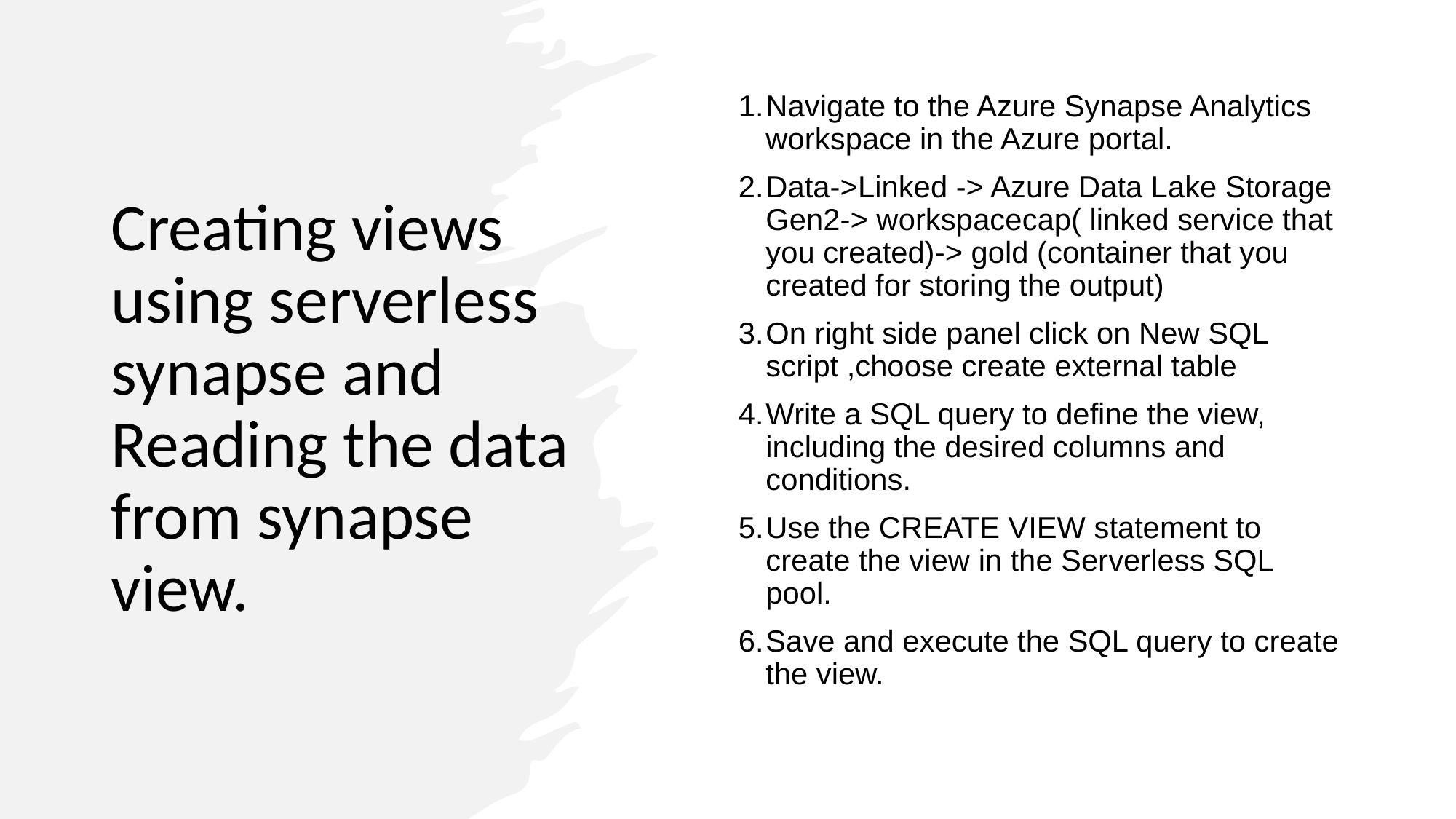

# Creating views using serverless synapse and Reading the data from synapse view.
Navigate to the Azure Synapse Analytics workspace in the Azure portal.
Data->Linked -> Azure Data Lake Storage Gen2-> workspacecap( linked service that you created)-> gold (container that you created for storing the output)
On right side panel click on New SQL script ,choose create external table
Write a SQL query to define the view, including the desired columns and conditions.
Use the CREATE VIEW statement to create the view in the Serverless SQL pool.
Save and execute the SQL query to create the view.